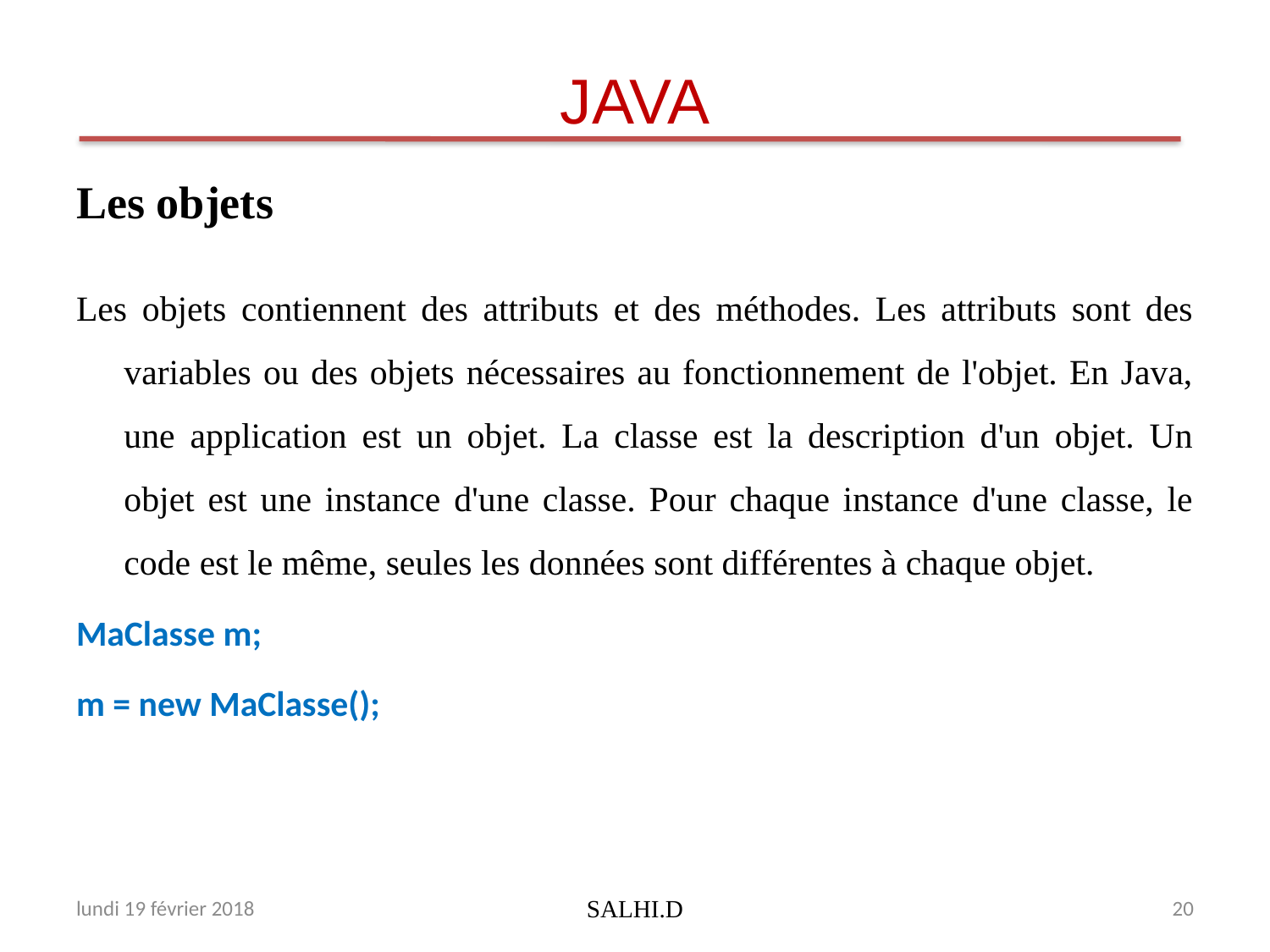

# JAVA
Les objets

Les objets contiennent des attributs et des méthodes. Les attributs sont des variables ou des objets nécessaires au fonctionnement de l'objet. En Java, une application est un objet. La classe est la description d'un objet. Un objet est une instance d'une classe. Pour chaque instance d'une classe, le code est le même, seules les données sont différentes à chaque objet.
MaClasse m;
m = new MaClasse();

lundi 19 février 2018
SALHI.D
20